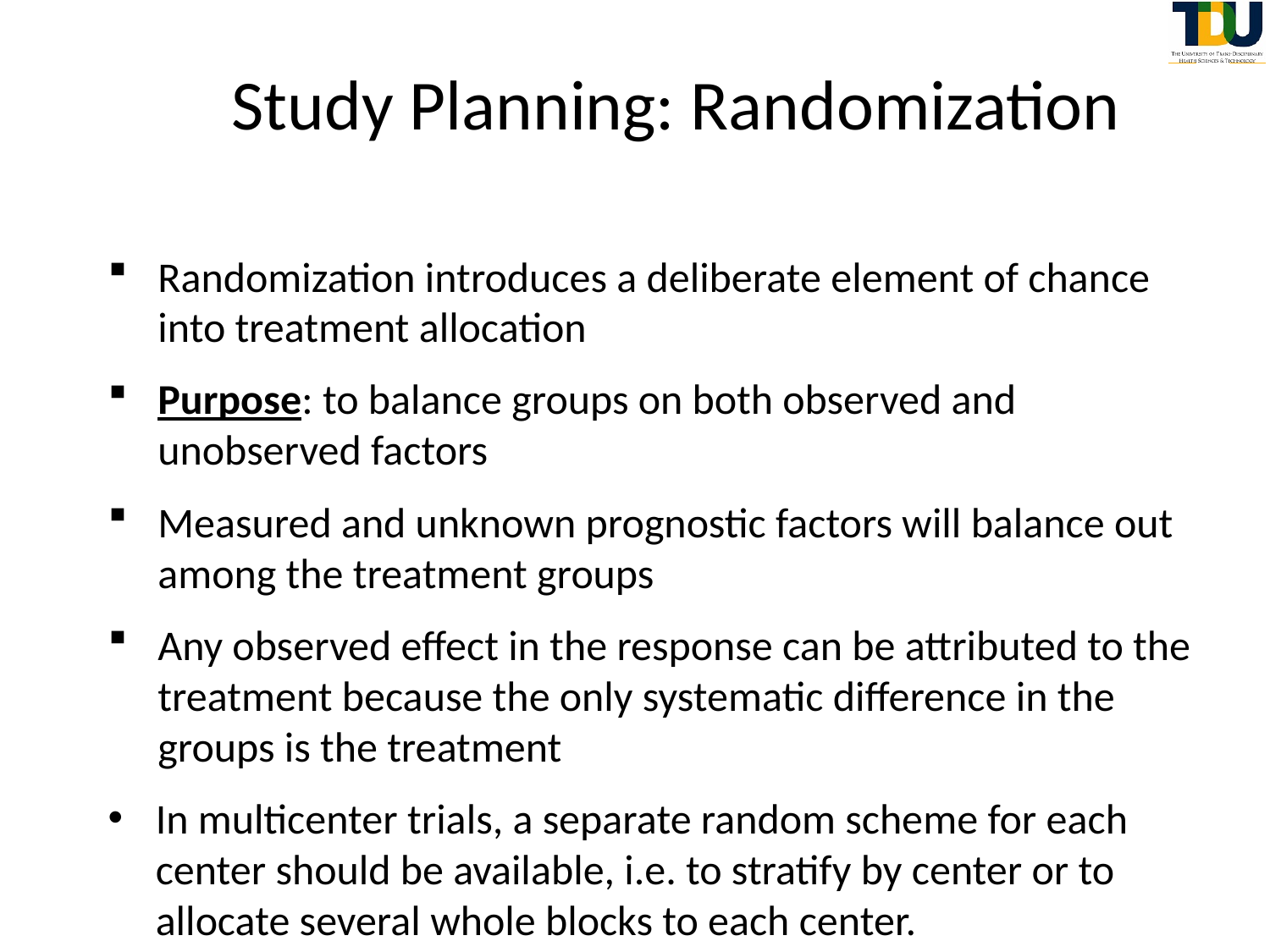

# Study Planning: Randomization
Randomization introduces a deliberate element of chance into treatment allocation
Purpose: to balance groups on both observed and unobserved factors
Measured and unknown prognostic factors will balance out among the treatment groups
Any observed effect in the response can be attributed to the treatment because the only systematic difference in the groups is the treatment
In multicenter trials, a separate random scheme for each center should be available, i.e. to stratify by center or to allocate several whole blocks to each center.